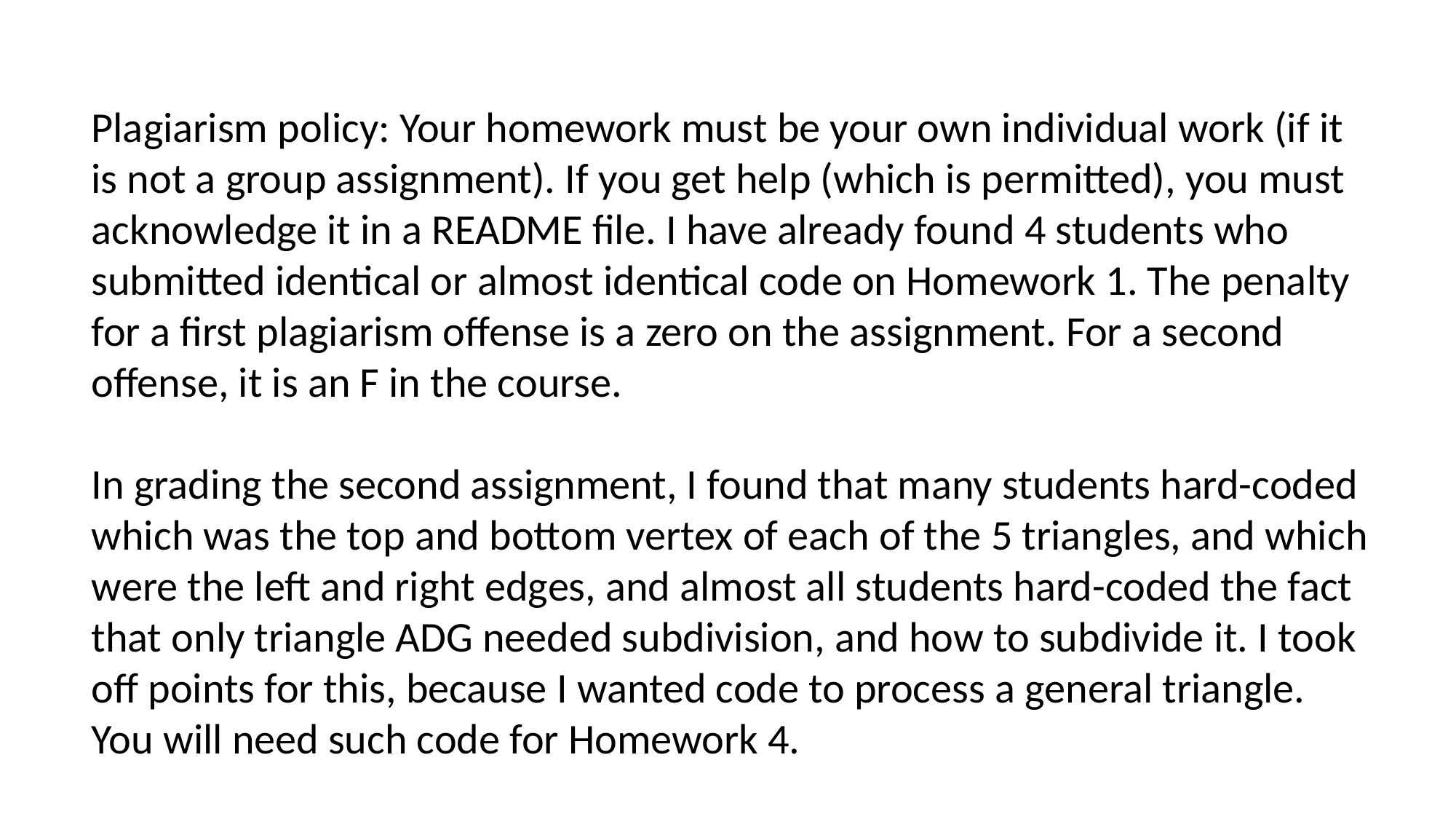

Plagiarism policy: Your homework must be your own individual work (if it is not a group assignment). If you get help (which is permitted), you must acknowledge it in a README file. I have already found 4 students who submitted identical or almost identical code on Homework 1. The penalty for a first plagiarism offense is a zero on the assignment. For a second offense, it is an F in the course.

In grading the second assignment, I found that many students hard-coded which was the top and bottom vertex of each of the 5 triangles, and which were the left and right edges, and almost all students hard-coded the fact that only triangle ADG needed subdivision, and how to subdivide it. I took off points for this, because I wanted code to process a general triangle. You will need such code for Homework 4.